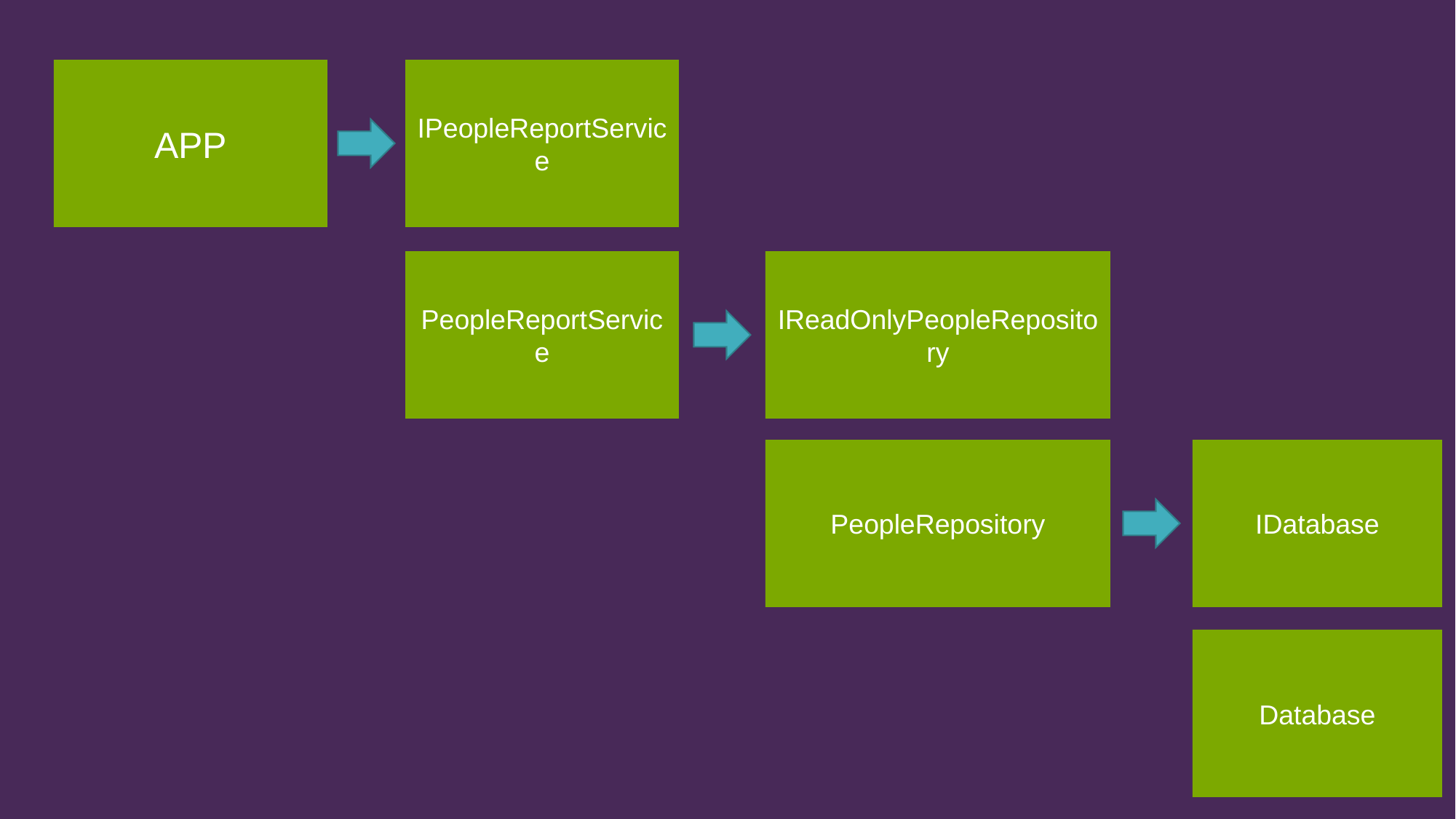

APP
IPeopleReportService

PeopleReportService
IReadOnlyPeopleRepository

PeopleRepository
IDatabase

Database